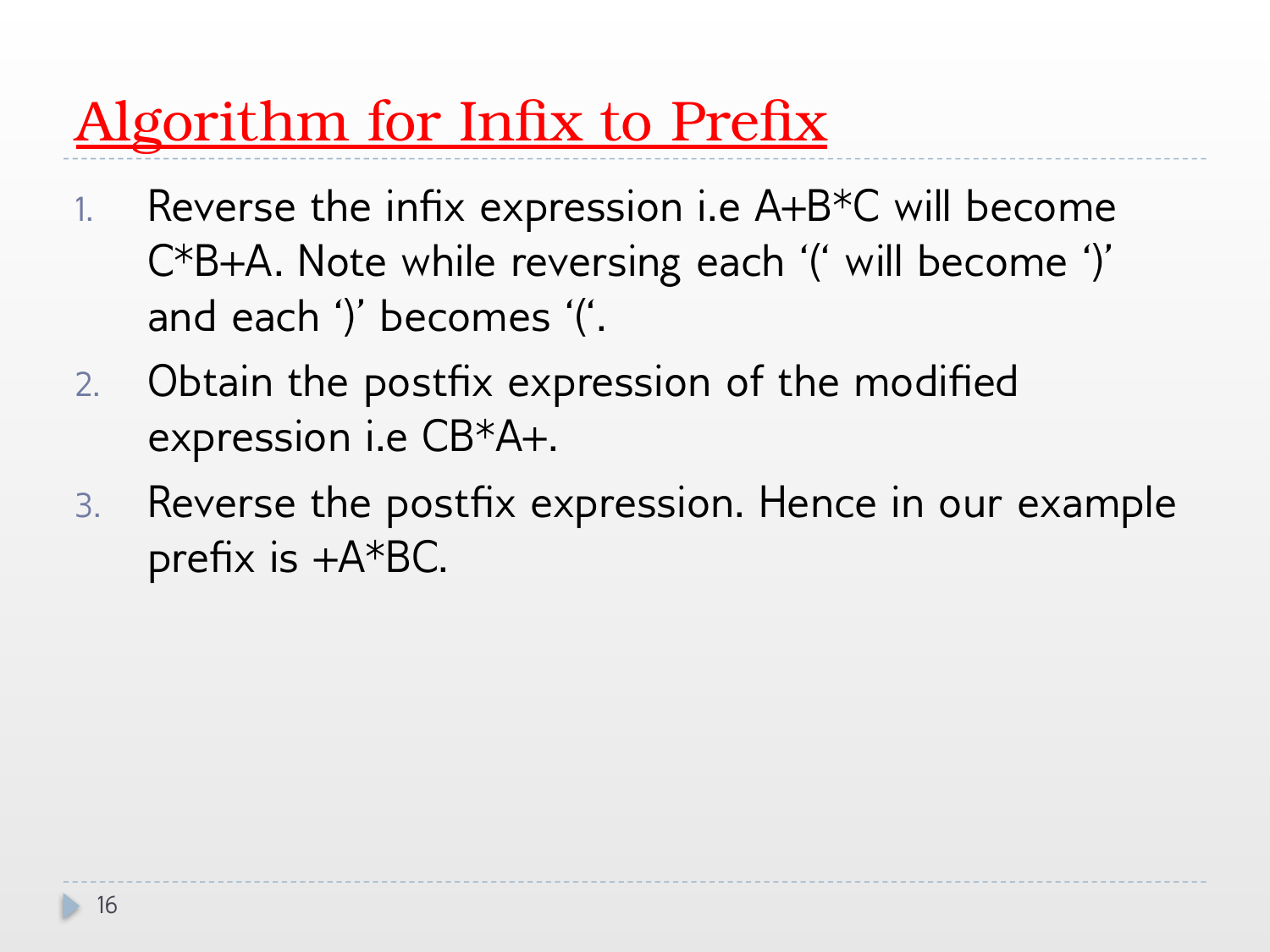

# Algorithm for Infix to Prefix
Reverse the infix expression i.e A+B*C will become C*B+A. Note while reversing each ‘(‘ will become ‘)’ and each ‘)’ becomes ‘(‘.
Obtain the postfix expression of the modified expression i.e CB*A+.
Reverse the postfix expression. Hence in our example prefix is +A*BC.

16